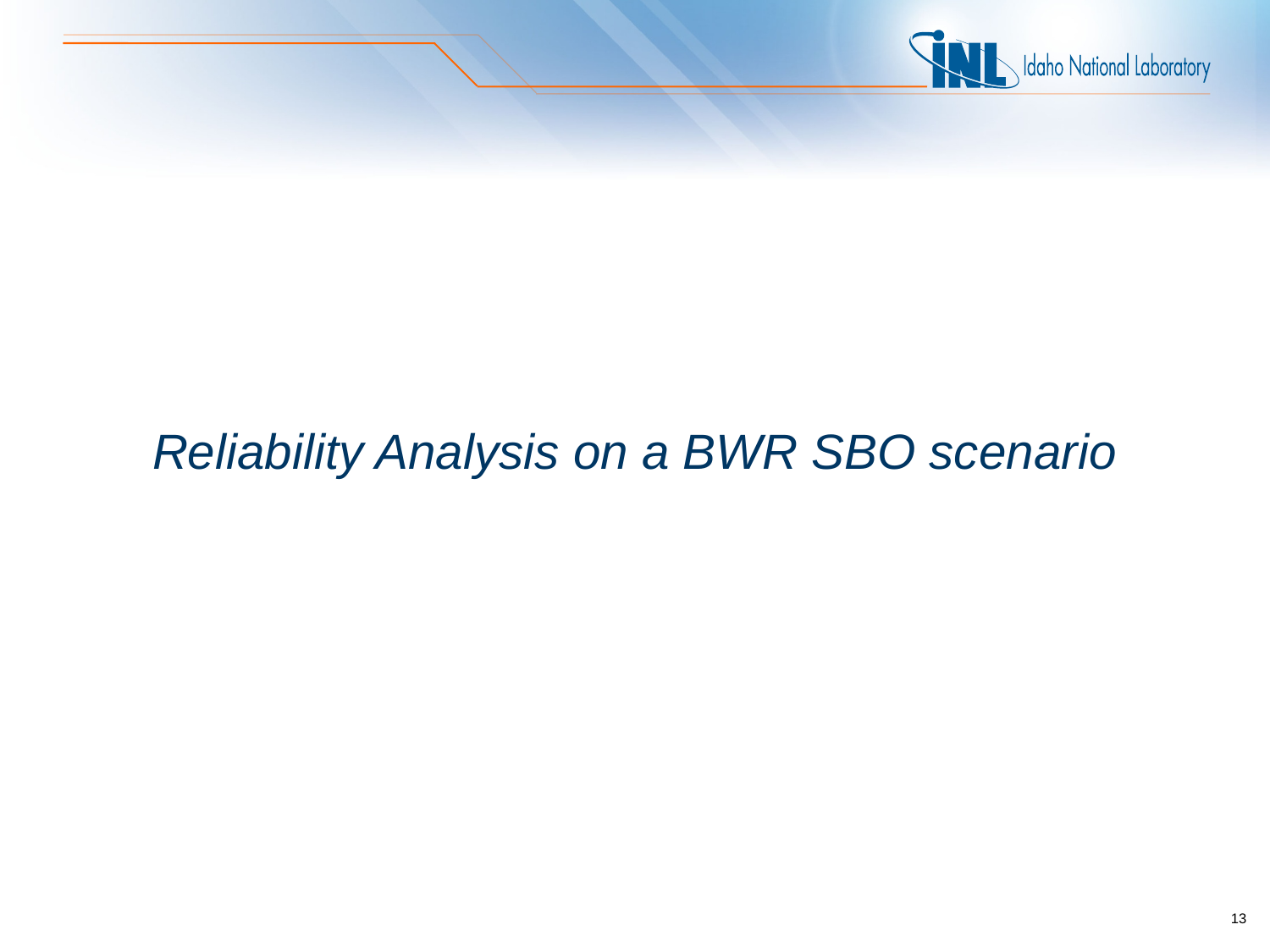

# Reliability Analysis on a BWR SBO scenario
13